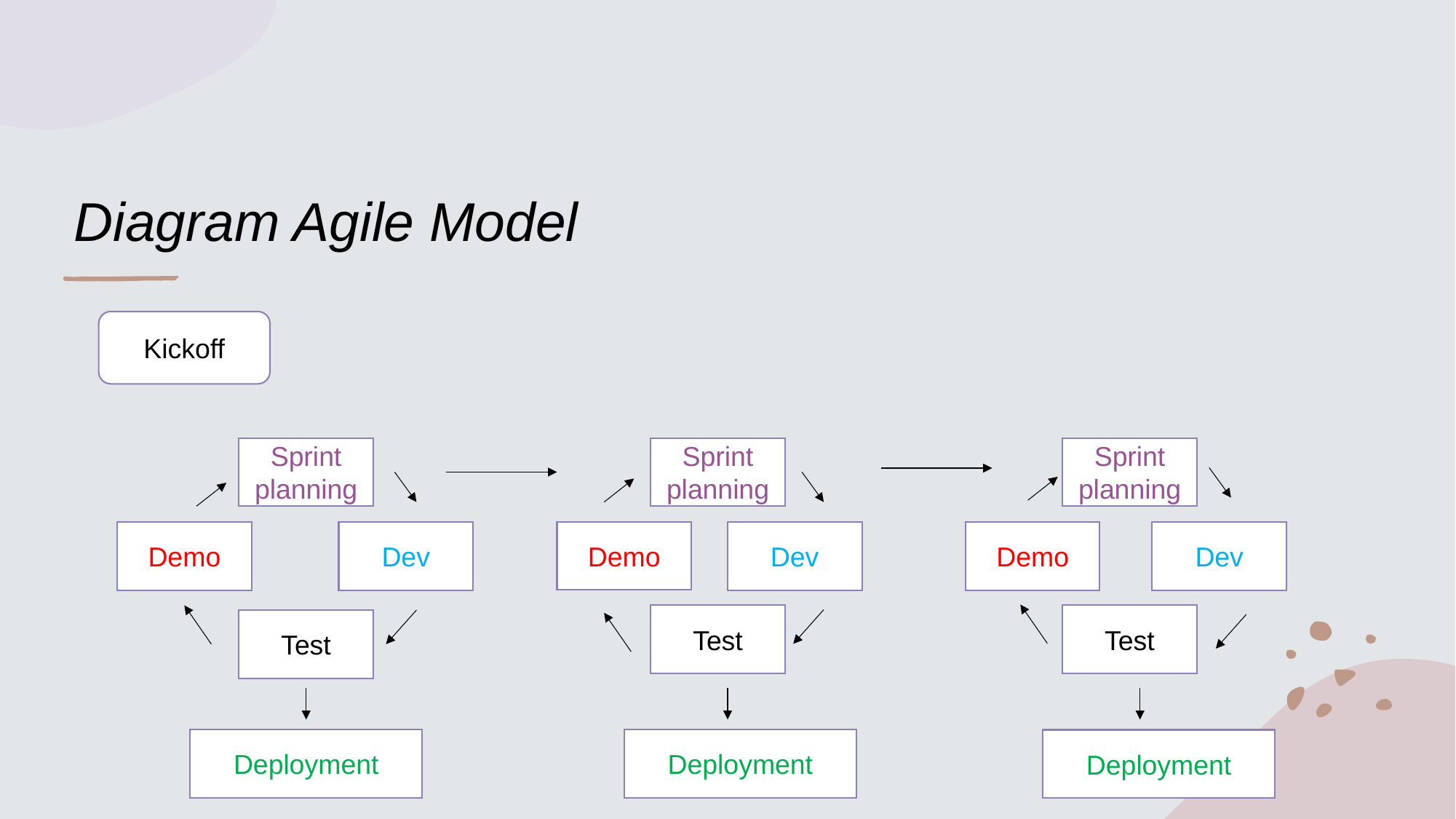

# Diagram Agile Model
Kickoff
Sprint
planning
Sprint
planning
Sprint
planning
Demo
Demo
Dev
Dev
Demo
Dev
Test
Test
Test
Deployment
Deployment
Deployment